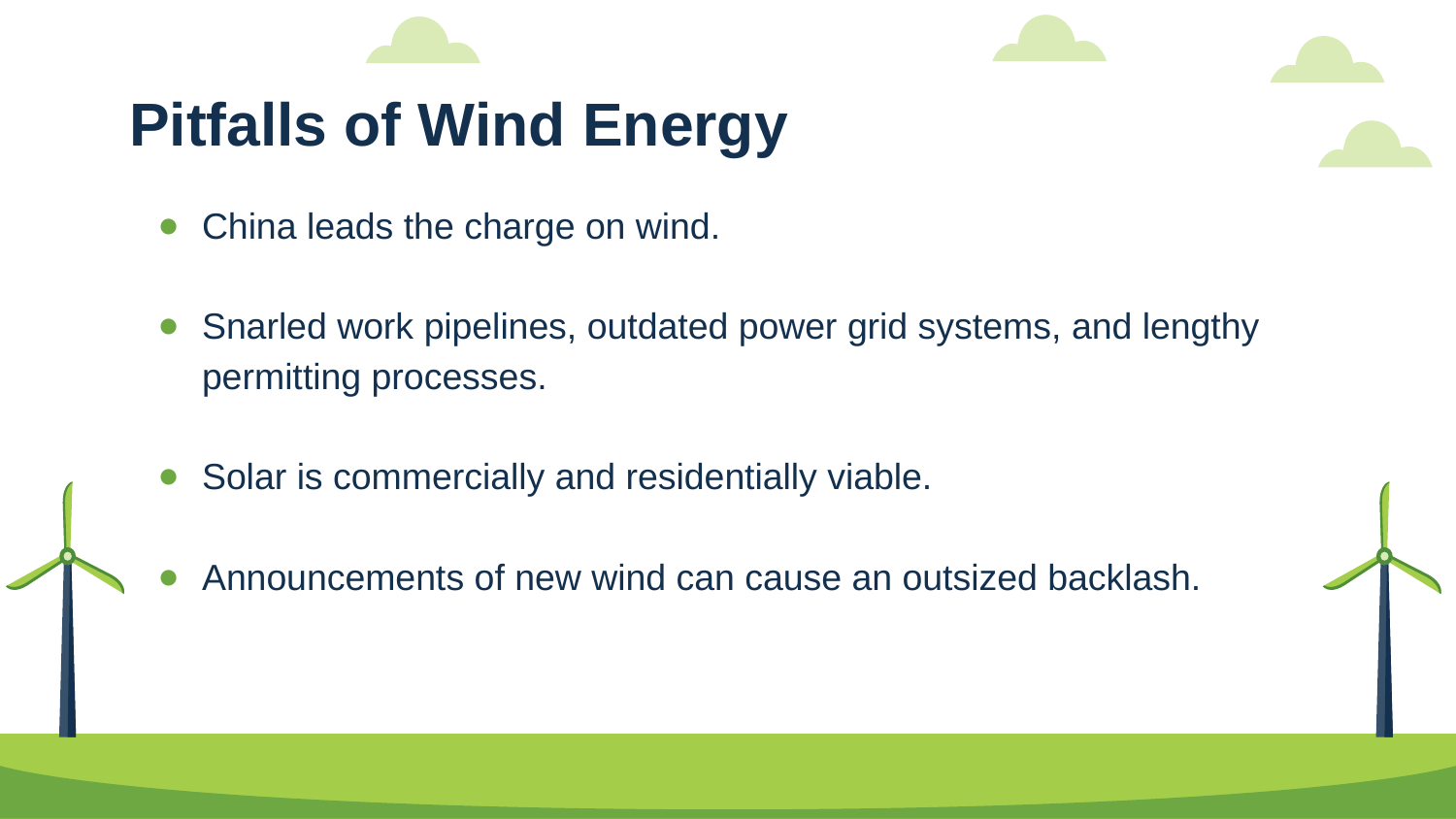

# Pitfalls of Wind Energy

China leads the charge on wind.

Snarled work pipelines, outdated power grid systems, and lengthy permitting processes.

Solar is commercially and residentially viable.

Announcements of new wind can cause an outsized backlash.